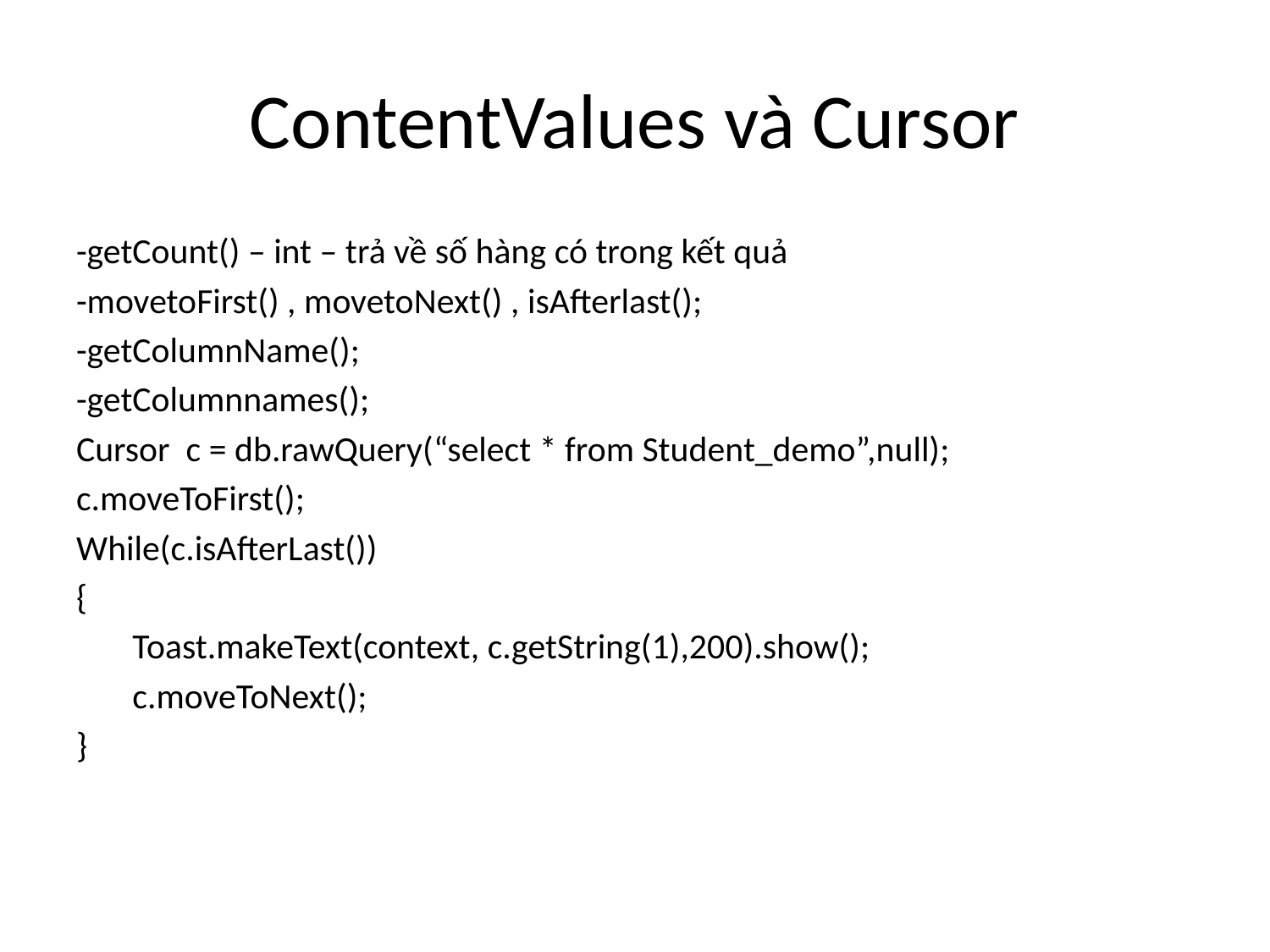

# ContentValues và Cursor
-getCount() – int – trả về số hàng có trong kết quả
-movetoFirst() , movetoNext() , isAfterlast();
-getColumnName();
-getColumnnames();
Cursor  c = db.rawQuery(“select * from Student_demo”,null);
c.moveToFirst();
While(c.isAfterLast())
{
       Toast.makeText(context, c.getString(1),200).show();
       c.moveToNext();
}